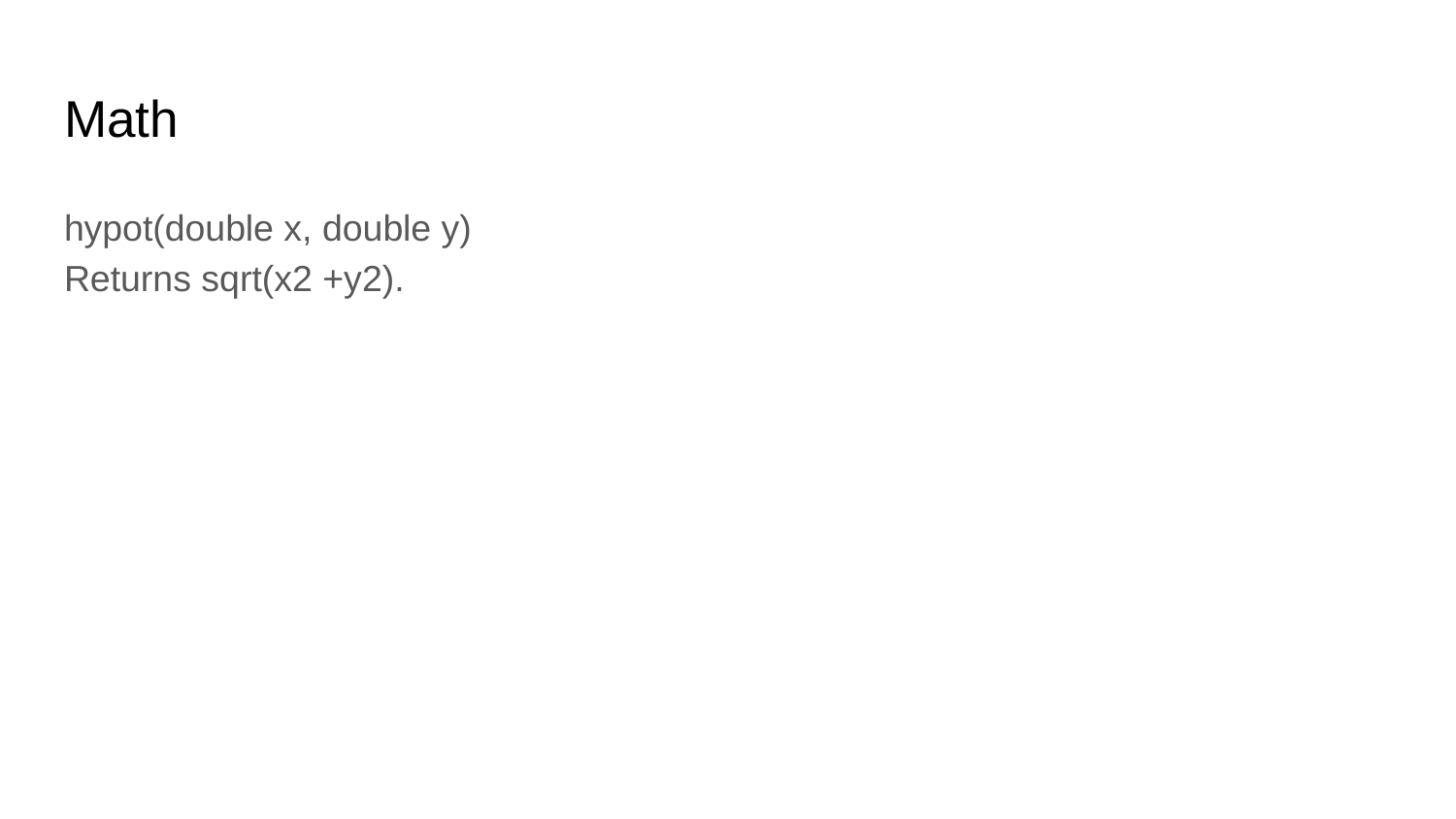

# Math
hypot(double x, double y)
Returns sqrt(x2 +y2).